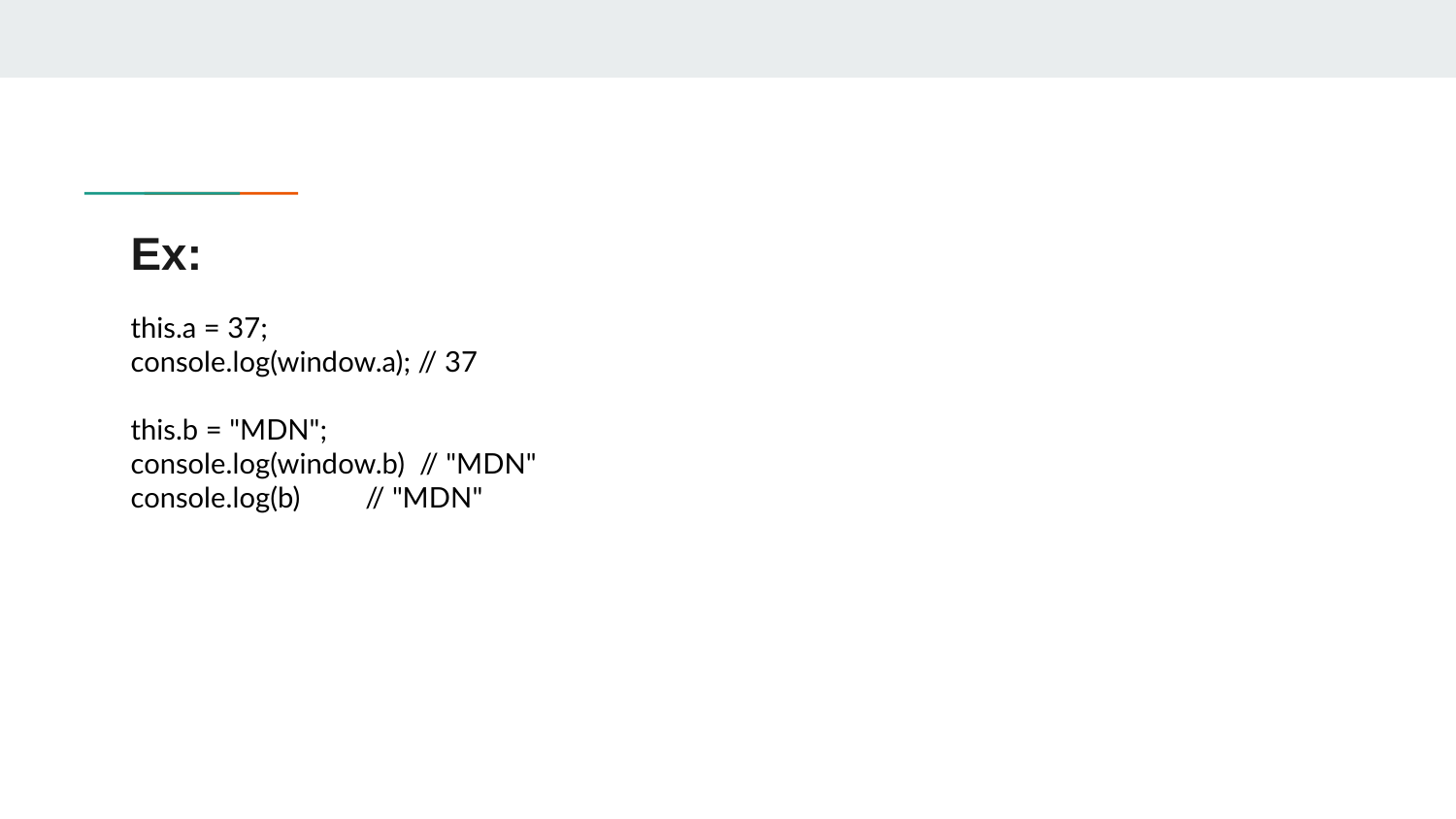

# Ex:
this.a = 37;
console.log(window.a); // 37

this.b = "MDN";
console.log(window.b)  // "MDN"
console.log(b)         // "MDN"